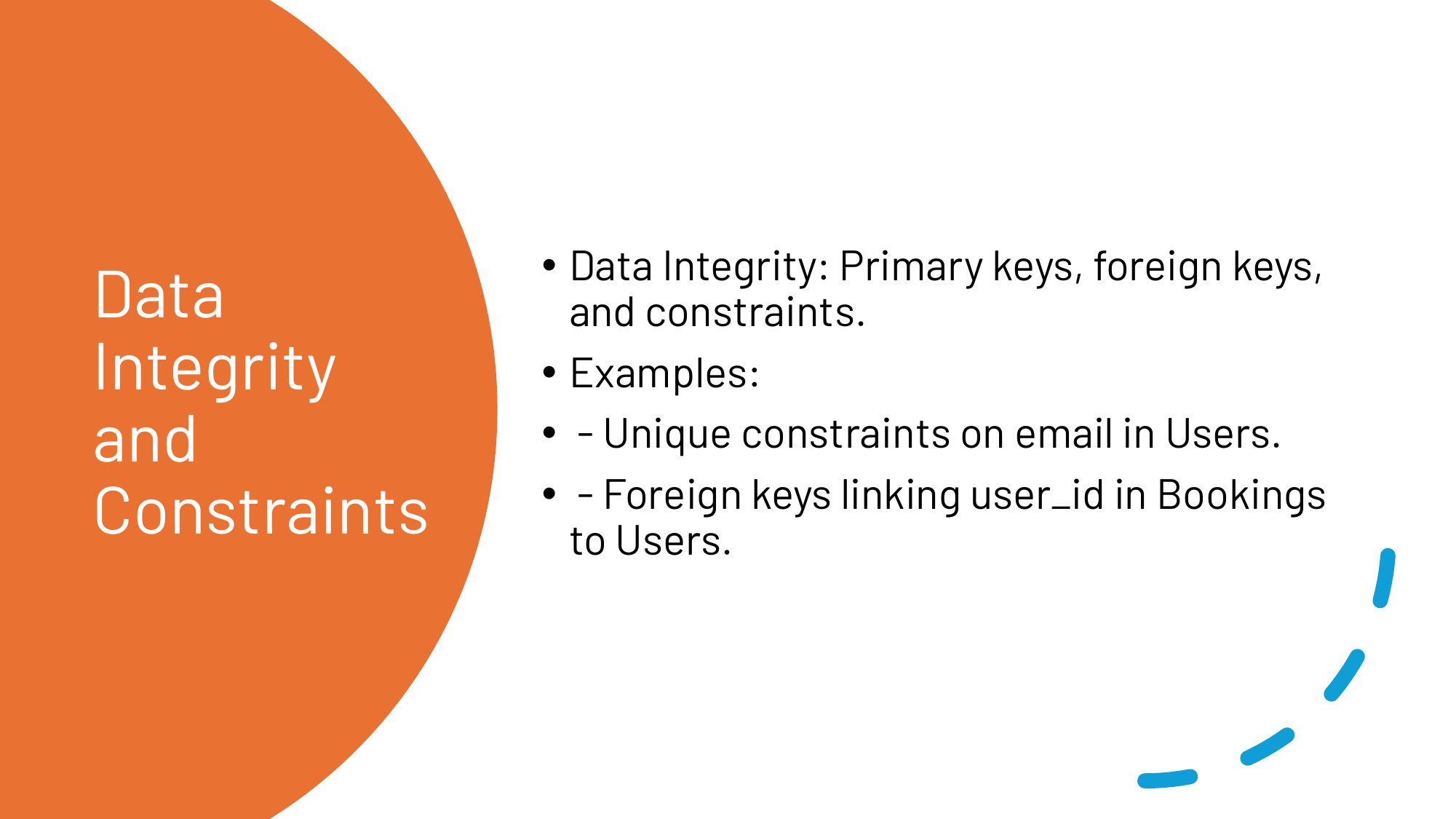

Data Integrity: Primary keys, foreign keys, and constraints.
Examples:
 - Unique constraints on email in Users.
 - Foreign keys linking user_id in Bookings to Users.
# Data Integrity and Constraints